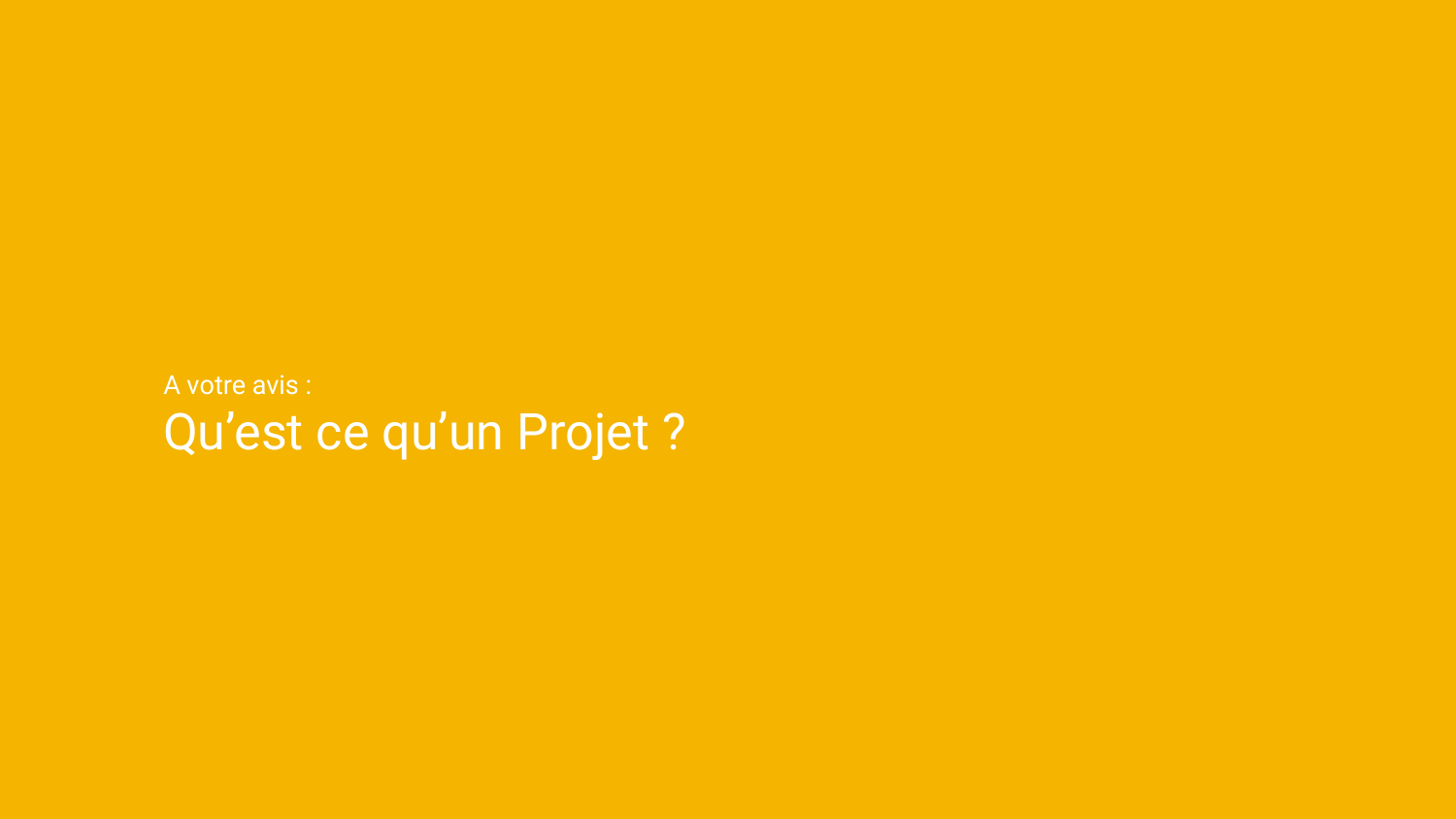

A votre avis :
Qu’est ce qu’un Projet ?